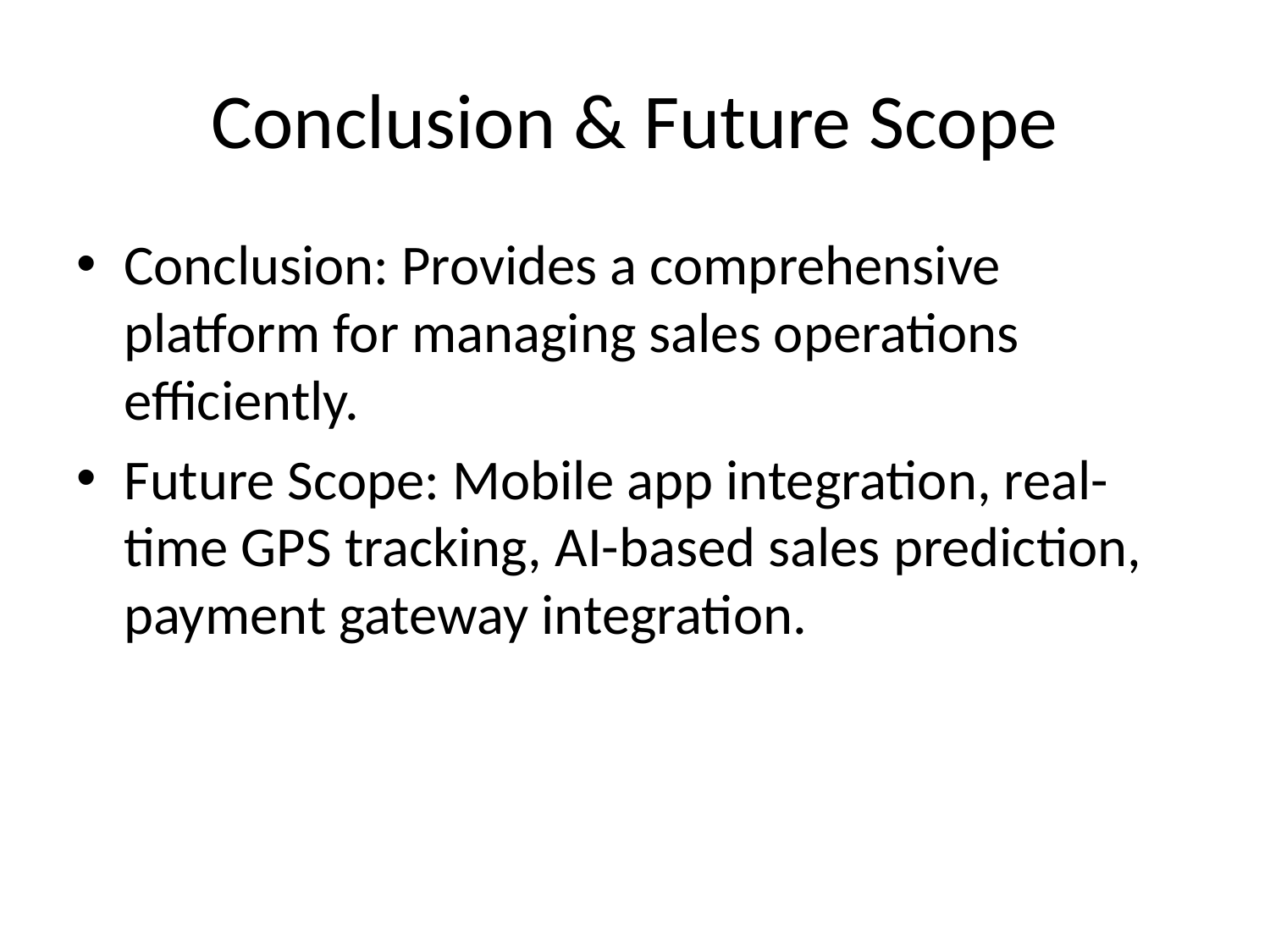

# Conclusion & Future Scope
Conclusion: Provides a comprehensive platform for managing sales operations efficiently.
Future Scope: Mobile app integration, real-time GPS tracking, AI-based sales prediction, payment gateway integration.